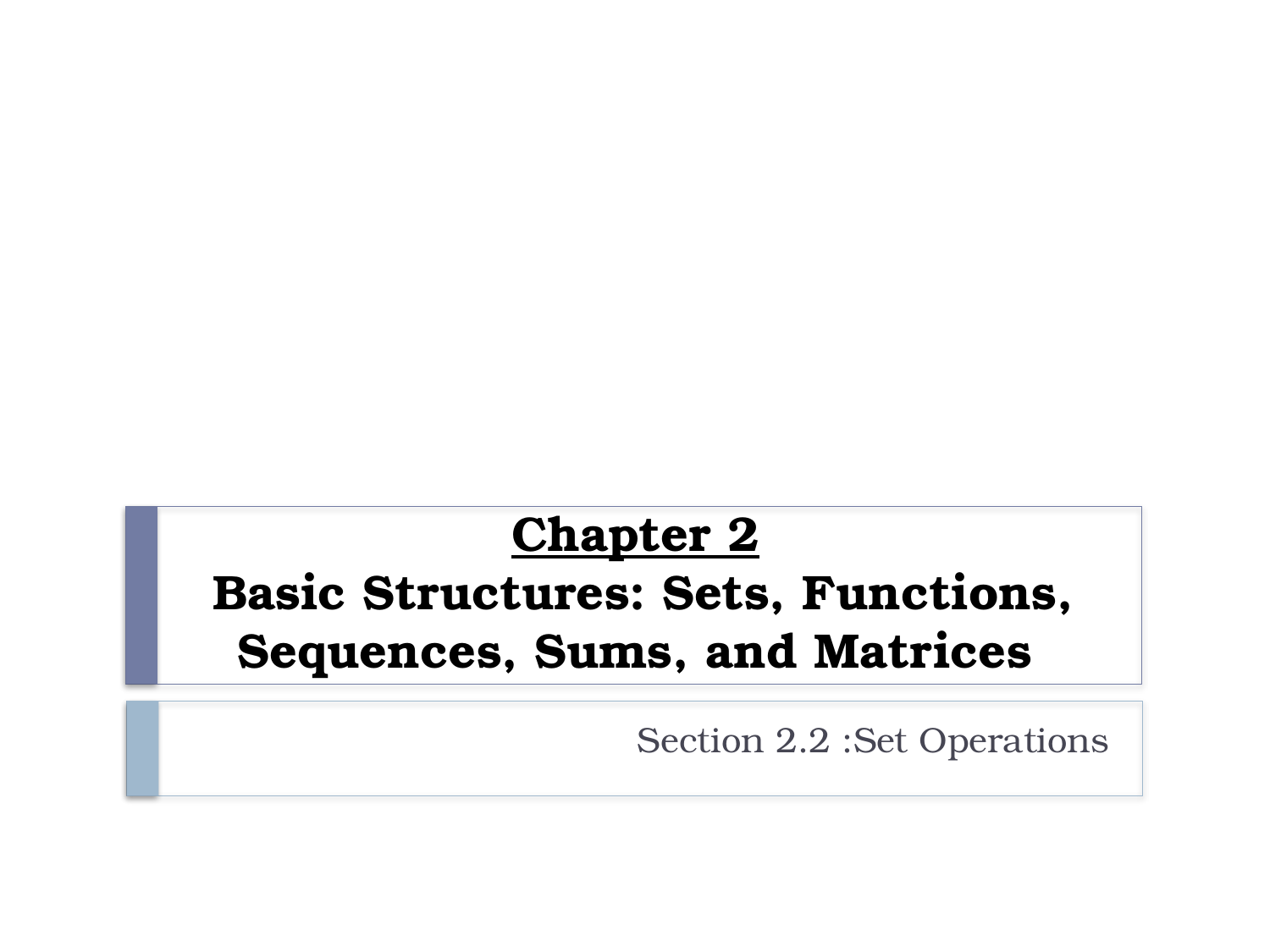

# Chapter 2 Basic Structures: Sets, Functions, Sequences, Sums, and Matrices
Section 2.2 :Set Operations